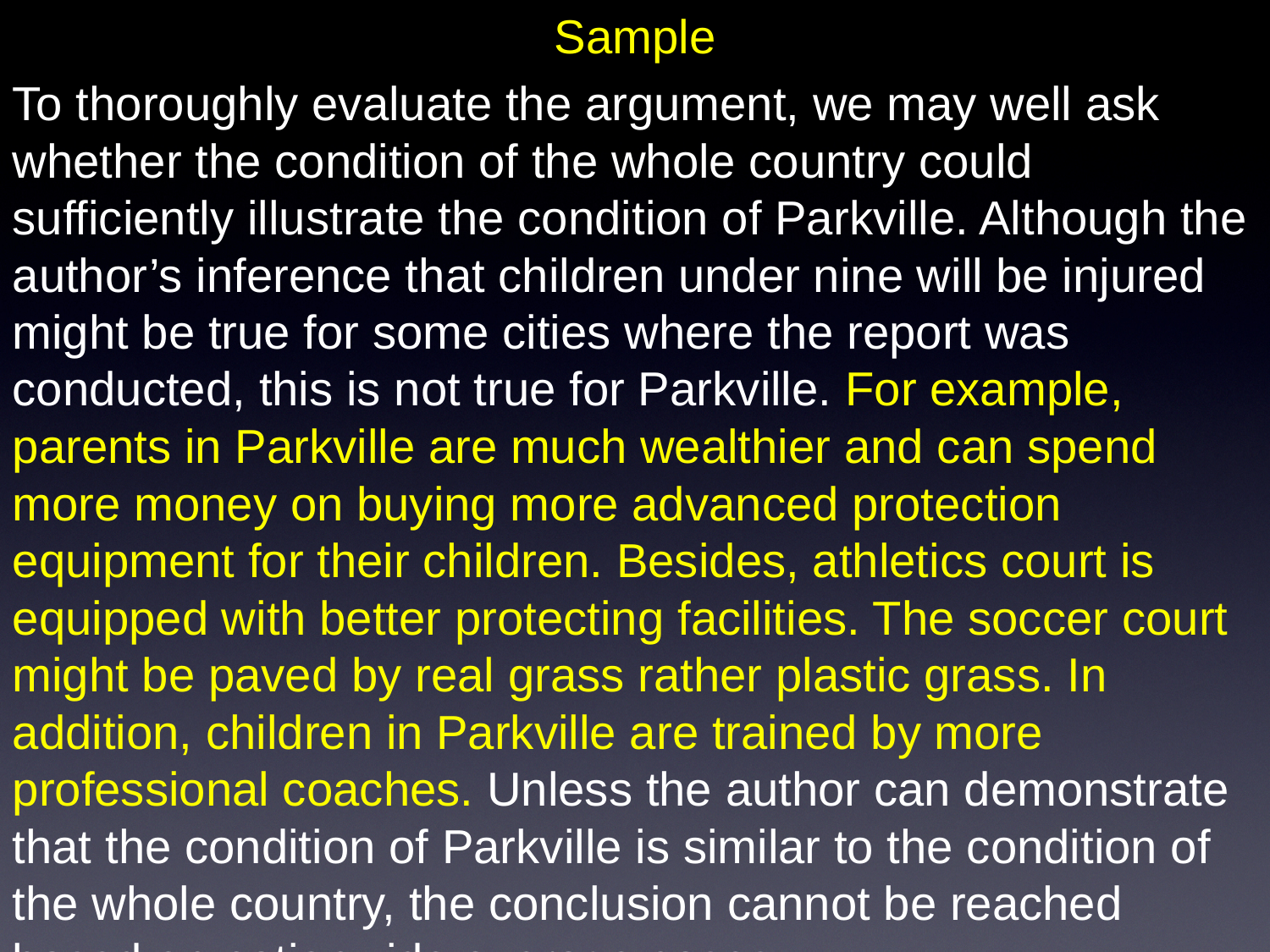

Sample
To thoroughly evaluate the argument, we may well ask whether the condition of the whole country could sufficiently illustrate the condition of Parkville. Although the author’s inference that children under nine will be injured might be true for some cities where the report was conducted, this is not true for Parkville. For example, parents in Parkville are much wealthier and can spend more money on buying more advanced protection equipment for their children. Besides, athletics court is equipped with better protecting facilities. The soccer court might be paved by real grass rather plastic grass. In addition, children in Parkville are trained by more professional coaches. Unless the author can demonstrate that the condition of Parkville is similar to the condition of the whole country, the conclusion cannot be reached based on nationwide average cases.